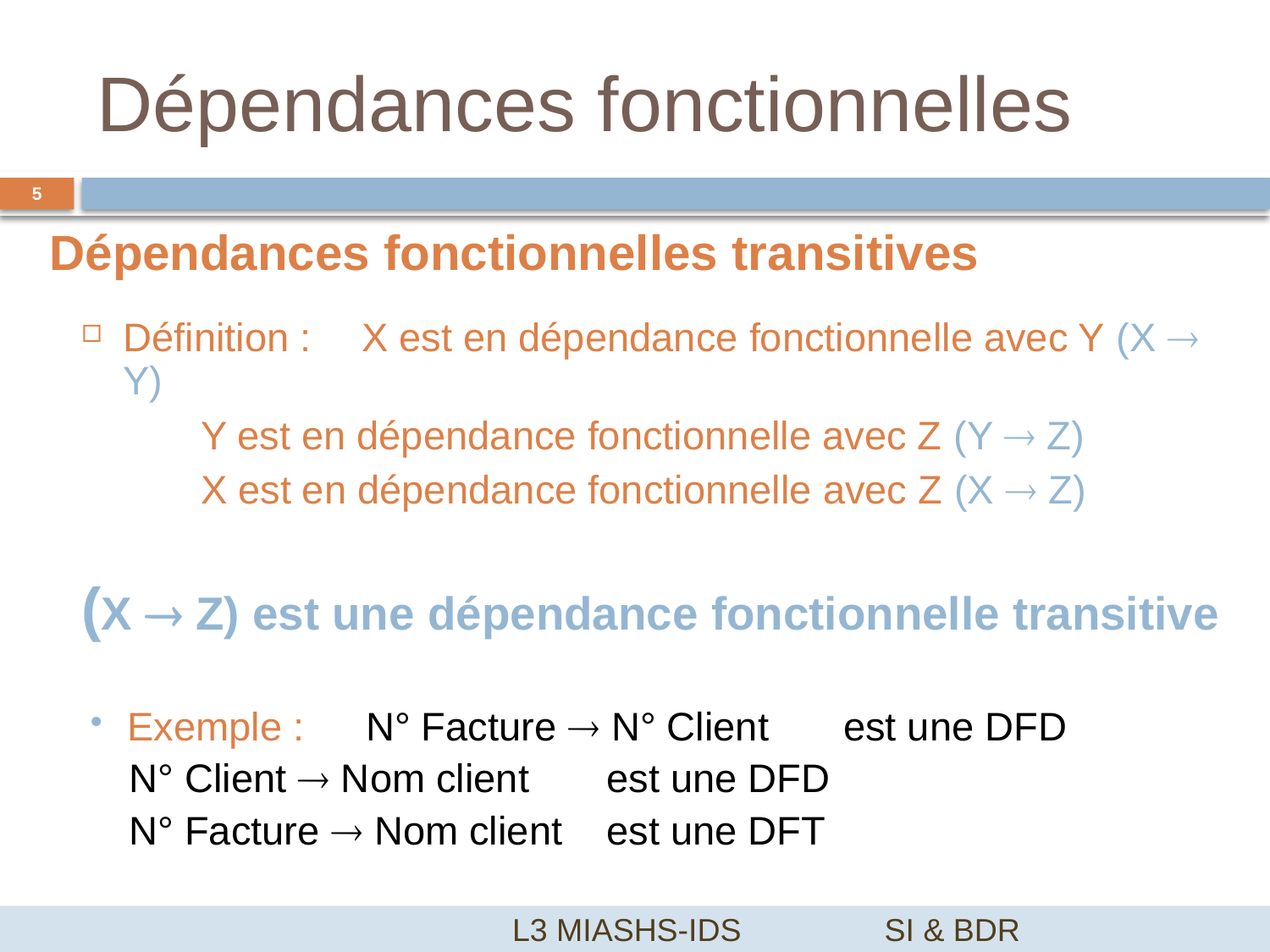

# Dépendances fonctionnelles
5
Dépendances fonctionnelles transitives
Définition : 	X est en dépendance fonctionnelle avec Y (X → Y)
		Y est en dépendance fonctionnelle avec Z (Y → Z)
		X est en dépendance fonctionnelle avec Z (X → Z)

(X → Z) est une dépendance fonctionnelle transitive

Exemple : 	N° Facture → N° Client    	est une DFD
		N° Client → Nom client 	est une DFD
		N° Facture → Nom client 	est une DFT

		 L3 MIASHS-IDS		SI & BDR